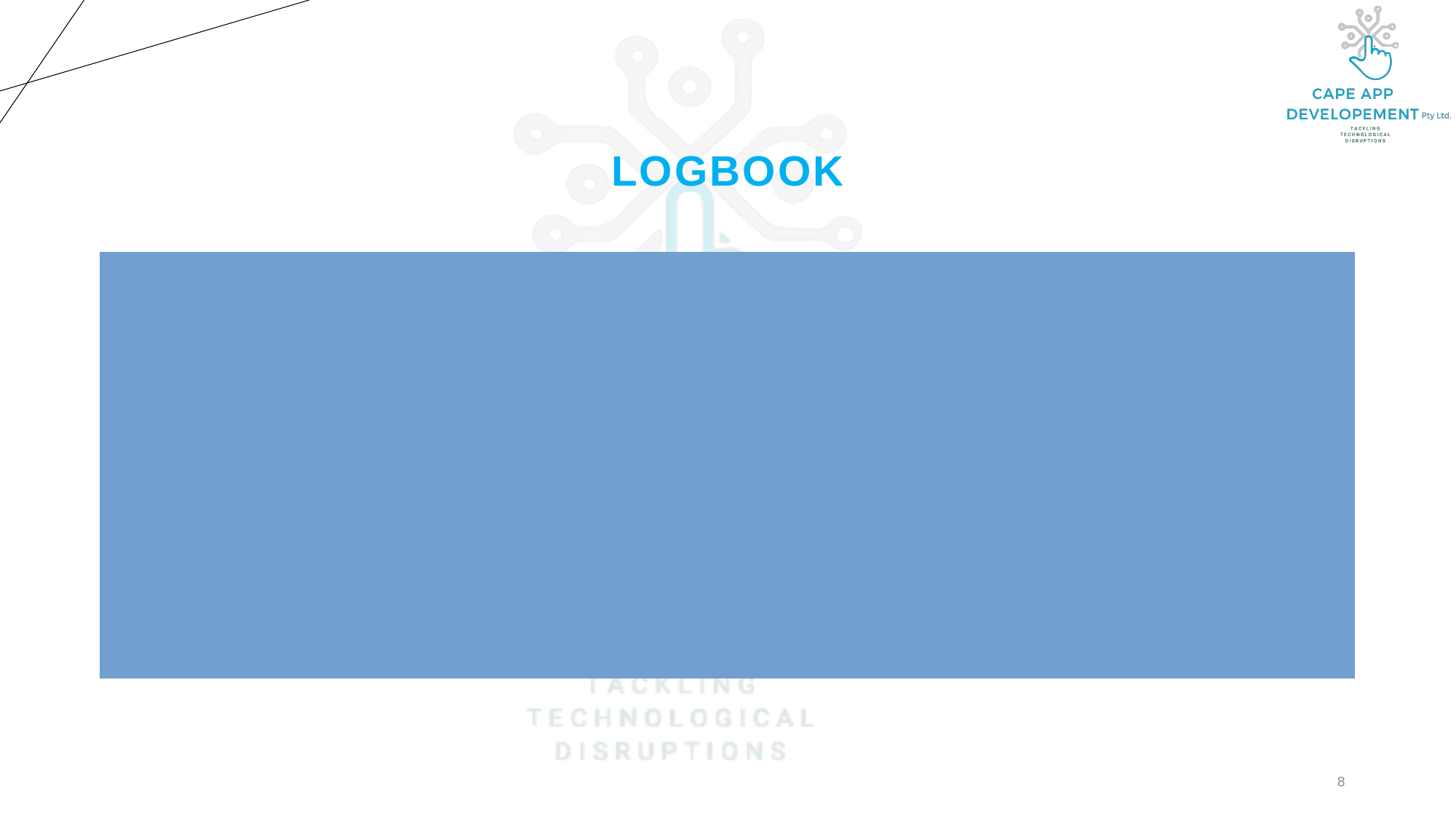

# logbook
Plan Next Steps. Journal where you are in your tasks and what you’ve accomplished.

This journal serves as evidence on what you individually contributed in the completion of the project. What lesson learned and what skills need to be acquired.
8